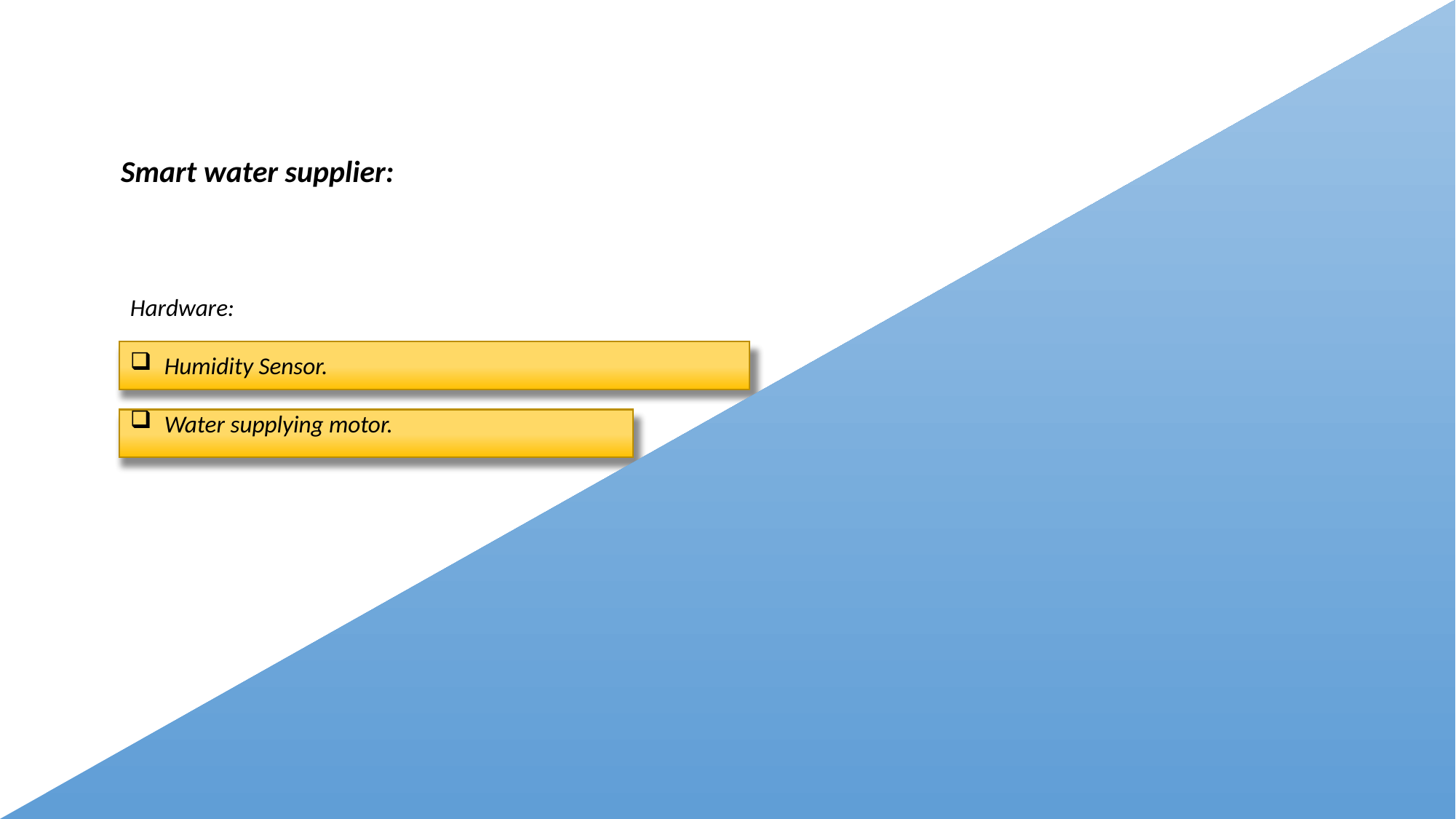

Smart water supplier:
Hardware:

Humidity Sensor.

Water supplying motor.